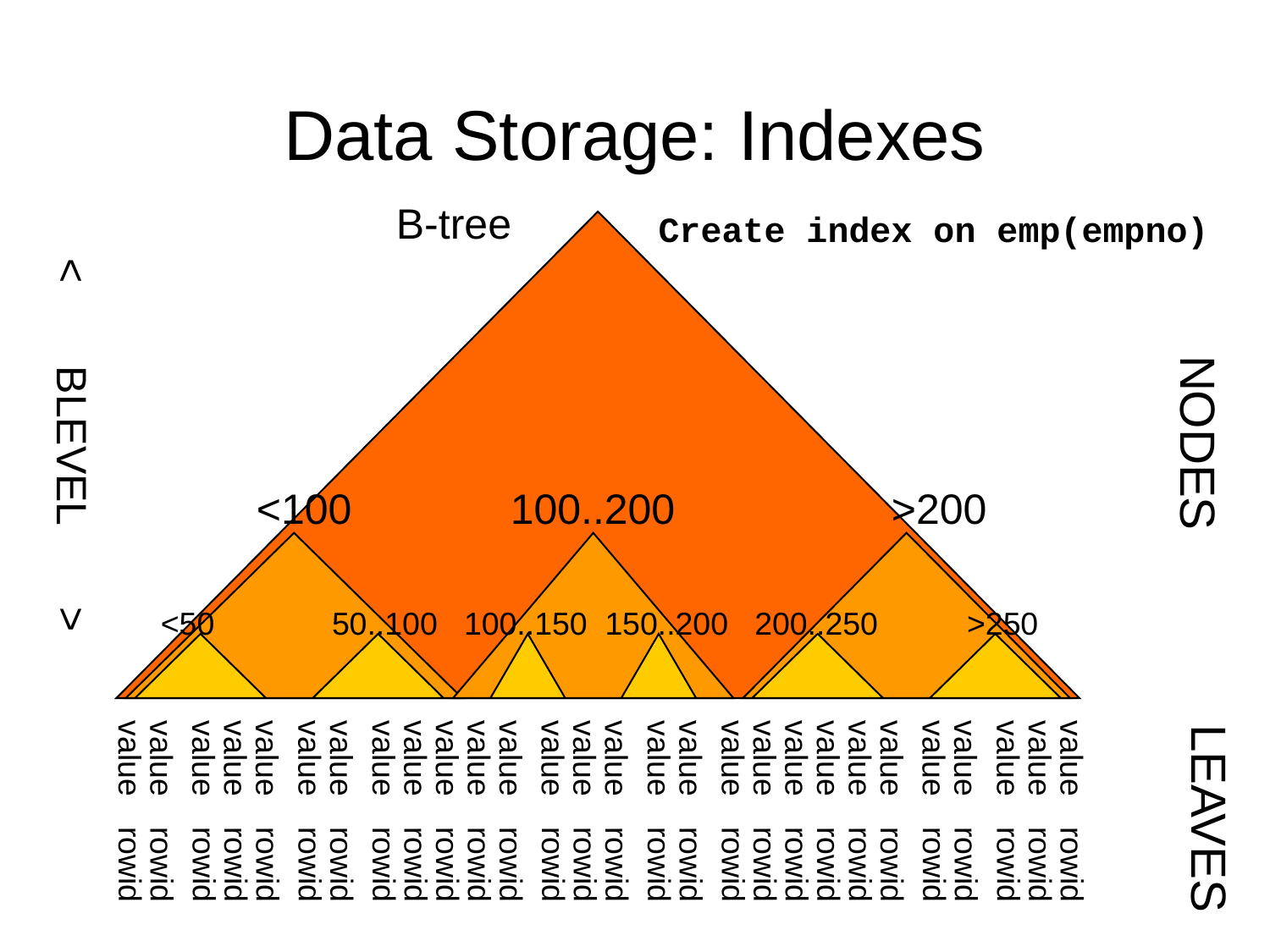

# Data Storage: Indexes
B-tree
Create index on emp(empno)

NODES
<       BLEVEL       >
<100		100..200		>200
<50	     50..100   100..150  150..200   200..250	     >250
value
value
value
value
value
value
value
value
value
value
value
value
value
value
value
value
value
value
value
value
value
value
value
value
value
value
value
value
LEAVES
rowid
rowid
rowid
rowid
rowid
rowid
rowid
rowid
rowid
rowid
rowid
rowid
rowid
rowid
rowid
rowid
rowid
rowid
rowid
rowid
rowid
rowid
rowid
rowid
rowid
rowid
rowid
rowid